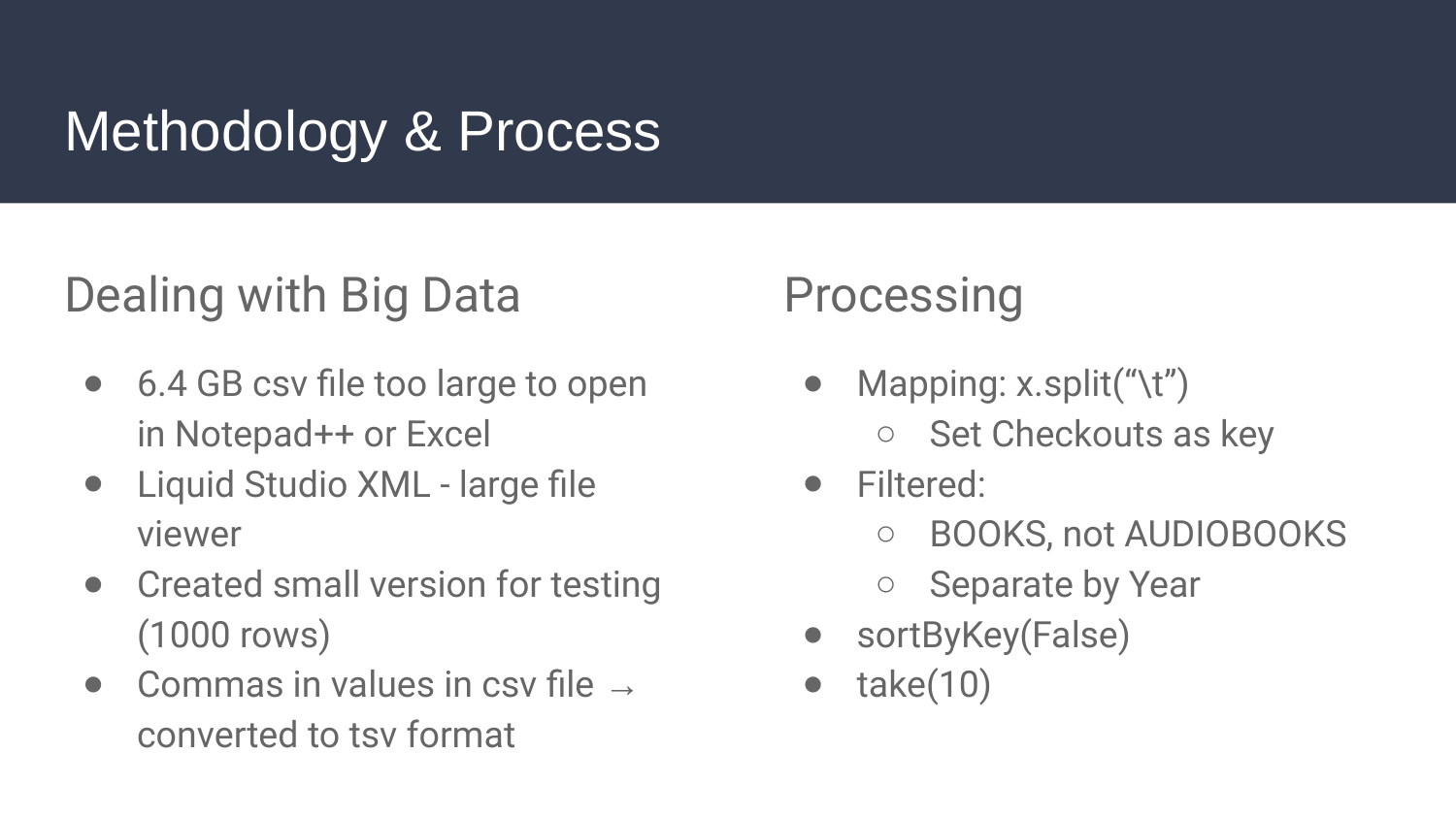

# Methodology & Process
Dealing with Big Data
6.4 GB csv file too large to open in Notepad++ or Excel
Liquid Studio XML - large file viewer
Created small version for testing (1000 rows)
Commas in values in csv file → converted to tsv format
Processing
Mapping: x.split(“\t”)
Set Checkouts as key
Filtered:
BOOKS, not AUDIOBOOKS
Separate by Year
sortByKey(False)
take(10)